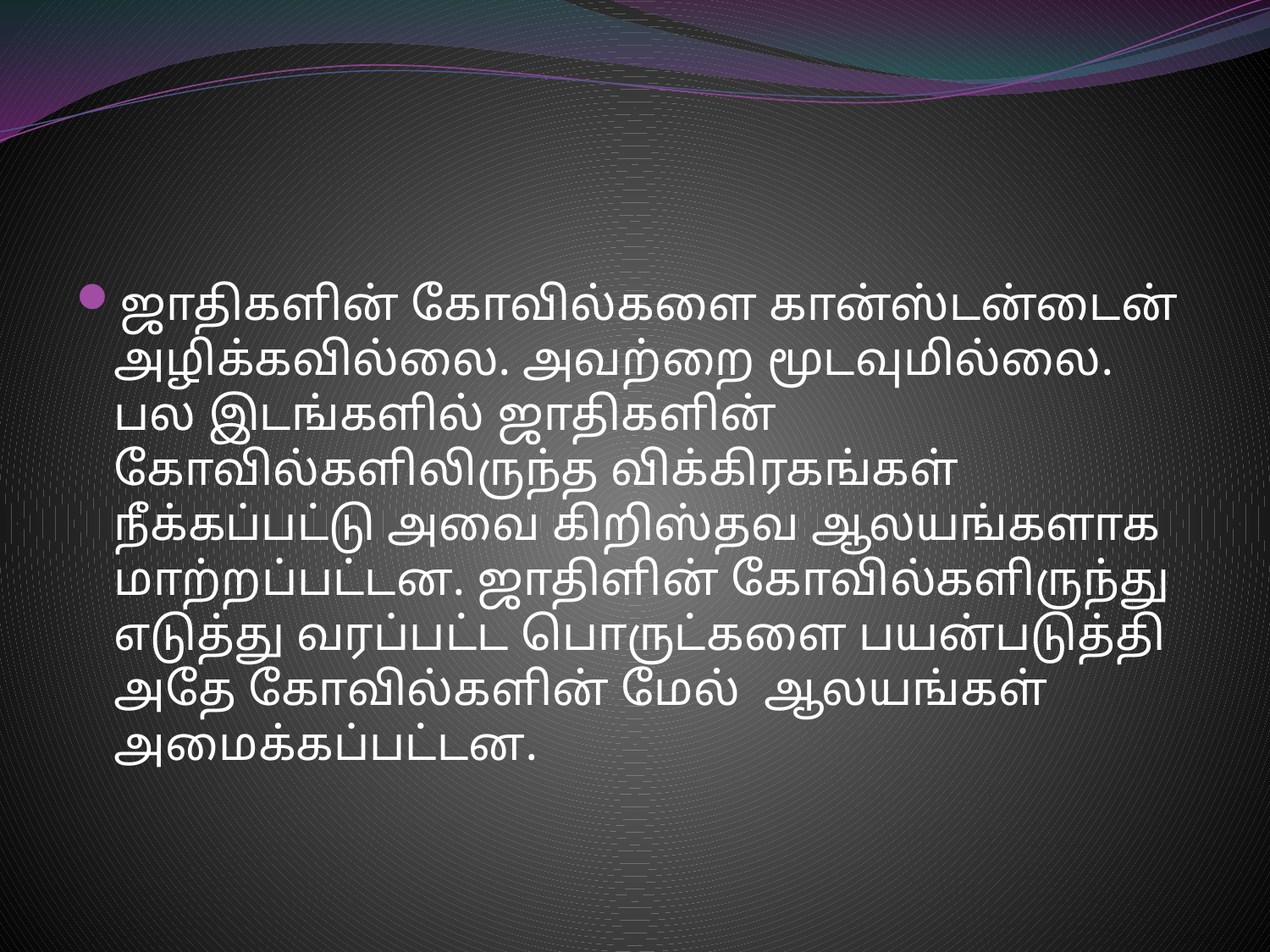

#
ஜாதிகளின் கோவில்களை கான்ஸ்டன்டைன் அழிக்கவில்லை. அவற்றை மூடவுமில்லை. பல இடங்களில் ஜாதிகளின் கோவில்களிலிருந்த விக்கிரகங்கள் நீக்கப்பட்டு அவை கிறிஸ்தவ ஆலயங்களாக மாற்றப்பட்டன. ஜாதிளின் கோவில்களிருந்து எடுத்து வரப்பட்ட பொருட்களை பயன்படுத்தி  அதே கோவில்களின் மேல்  ஆலயங்கள் அமைக்கப்பட்டன.